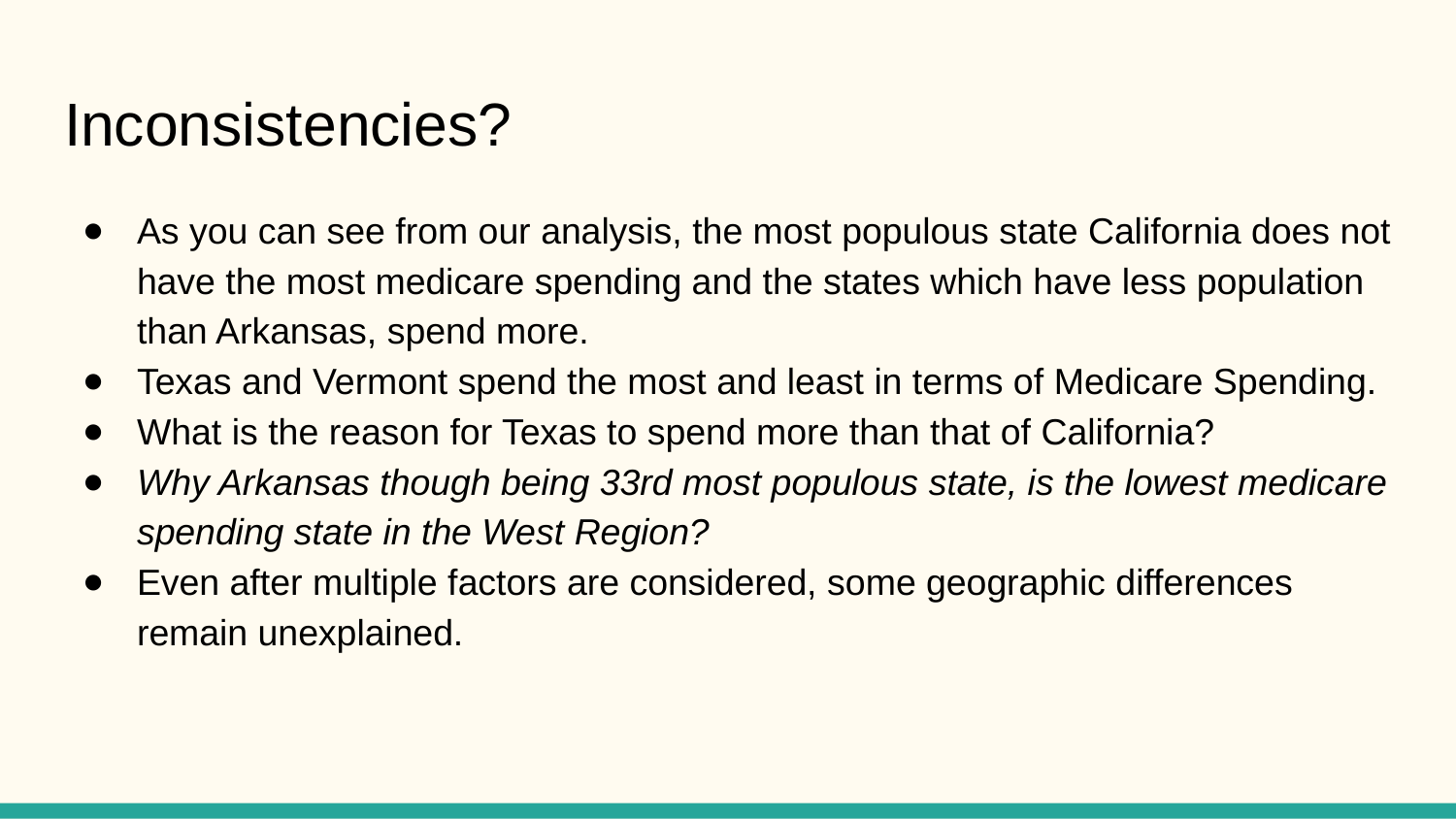

# Inconsistencies?
As you can see from our analysis, the most populous state California does not have the most medicare spending and the states which have less population than Arkansas, spend more.
Texas and Vermont spend the most and least in terms of Medicare Spending.
What is the reason for Texas to spend more than that of California?
Why Arkansas though being 33rd most populous state, is the lowest medicare spending state in the West Region?
Even after multiple factors are considered, some geographic differences remain unexplained.